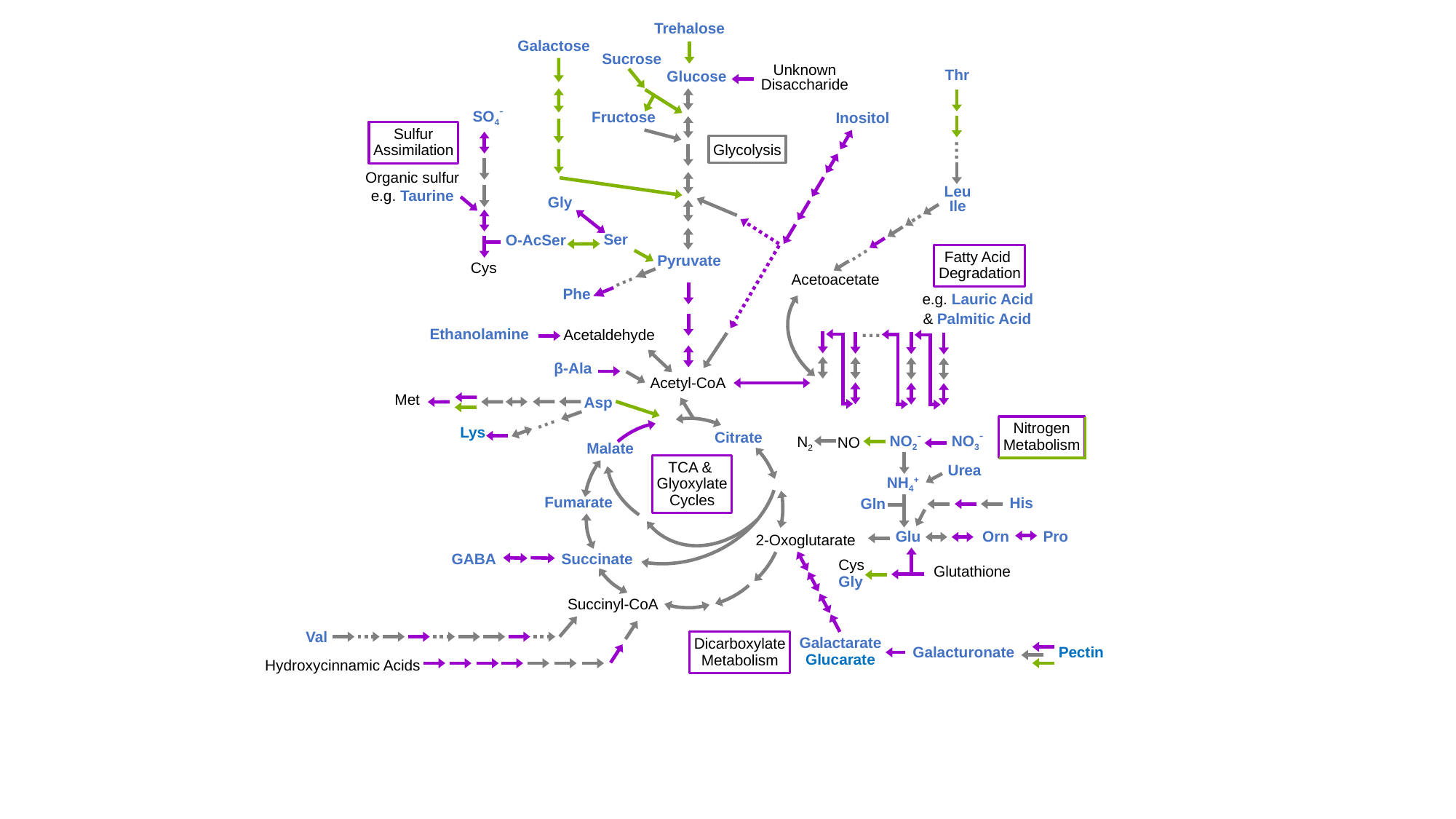

Trehalose
Galactose
Sucrose
Unknown
Disaccharide
Thr
Glucose
SO4-
Fructose
Inositol
…
Sulfur
Assimilation
Glycolysis
Organic sulfur
e.g. Taurine
Leu
Ile
Gly
Ser
O-AcSer
…
Fatty Acid
Degradation
Pyruvate
Cys
Acetoacetate
…

Phe
e.g. Lauric Acid
& Palmitic Acid
…
Ethanolamine
Acetaldehyde
β-Ala

Acetyl-CoA
Met
Asp

Nitrogen
Metabolism
…
Lys
NO2-
NO3-
Citrate
N2
NO
Malate
TCA &
Glyoxylate
Cycles
Urea
NH4+

Fumarate
His
Gln
Glu
Orn
Pro
2-Oxoglutarate
GABA
Succinate
Cys
Gly
Glutathione
Succinyl-CoA
Val
Galactarate
Glucarate
Dicarboxylate
Metabolism
Galacturonate
Pectin
Hydroxycinnamic Acids